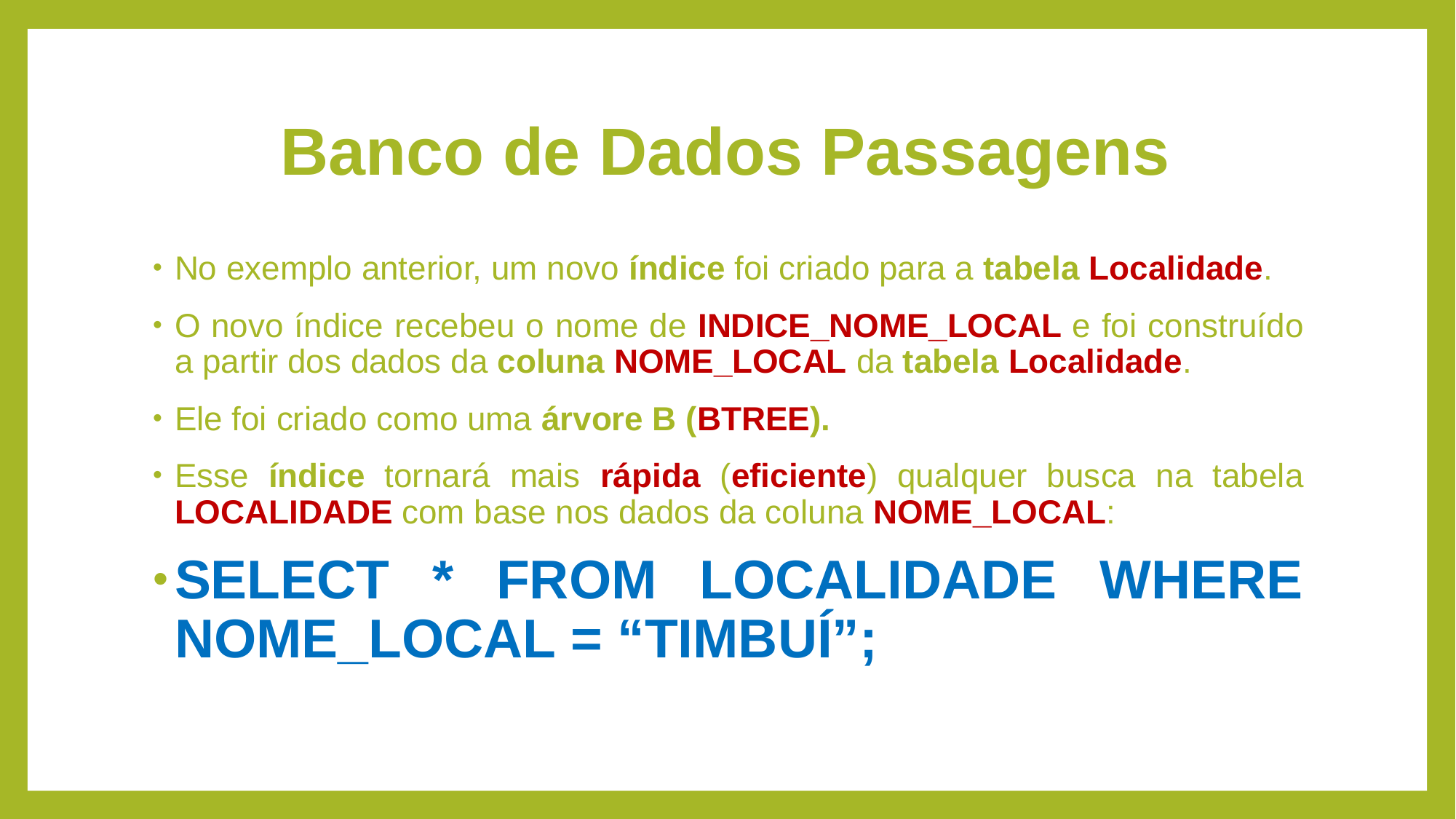

# Banco de Dados Passagens
No exemplo anterior, um novo índice foi criado para a tabela Localidade.
O novo índice recebeu o nome de INDICE_NOME_LOCAL e foi construído a partir dos dados da coluna NOME_LOCAL da tabela Localidade.
Ele foi criado como uma árvore B (BTREE).
Esse índice tornará mais rápida (eficiente) qualquer busca na tabela LOCALIDADE com base nos dados da coluna NOME_LOCAL:
SELECT * FROM LOCALIDADE WHERE NOME_LOCAL = “TIMBUÍ”;